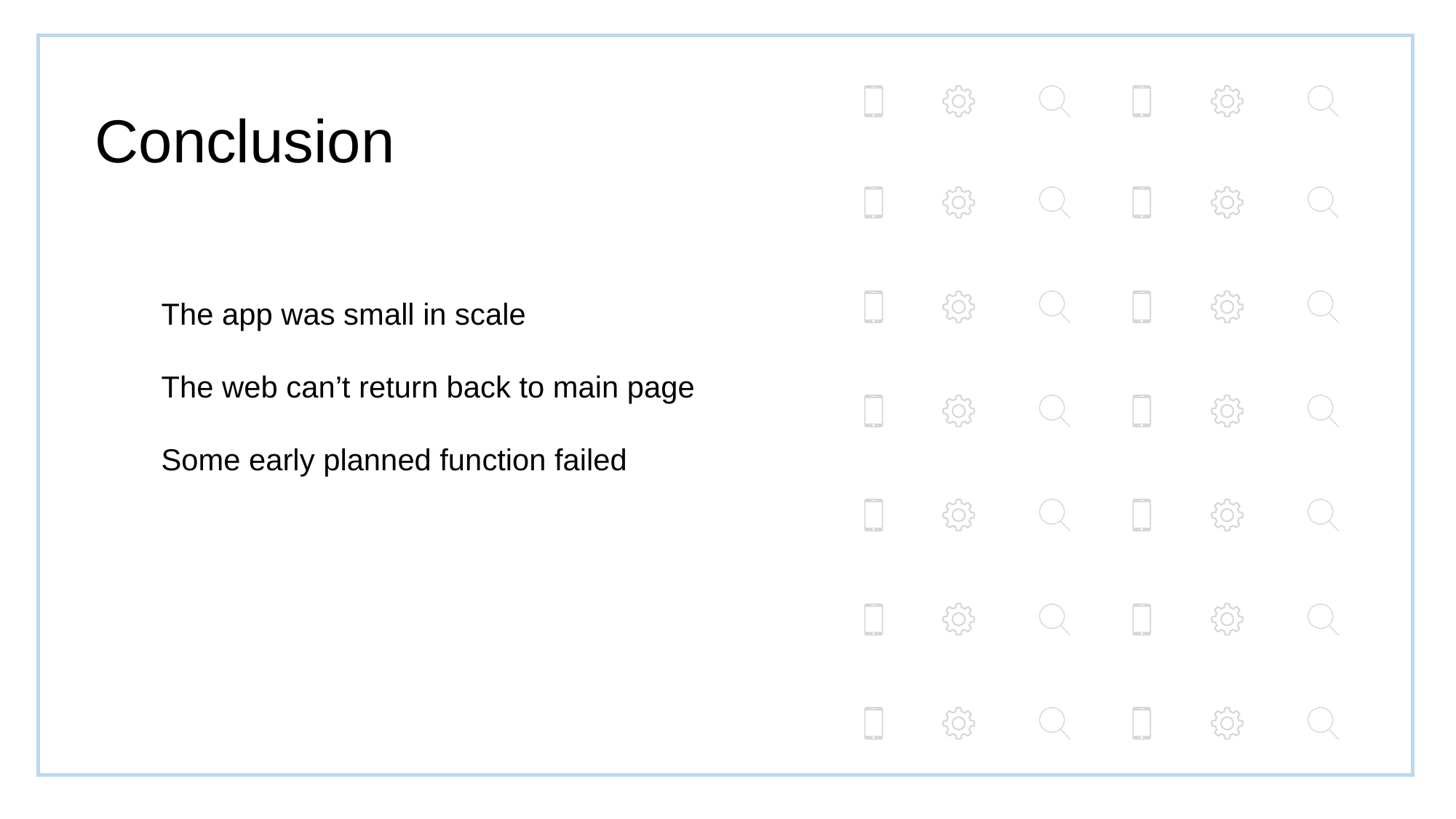

Conclusion
The app was small in scale

The web can’t return back to main page

Some early planned function failed